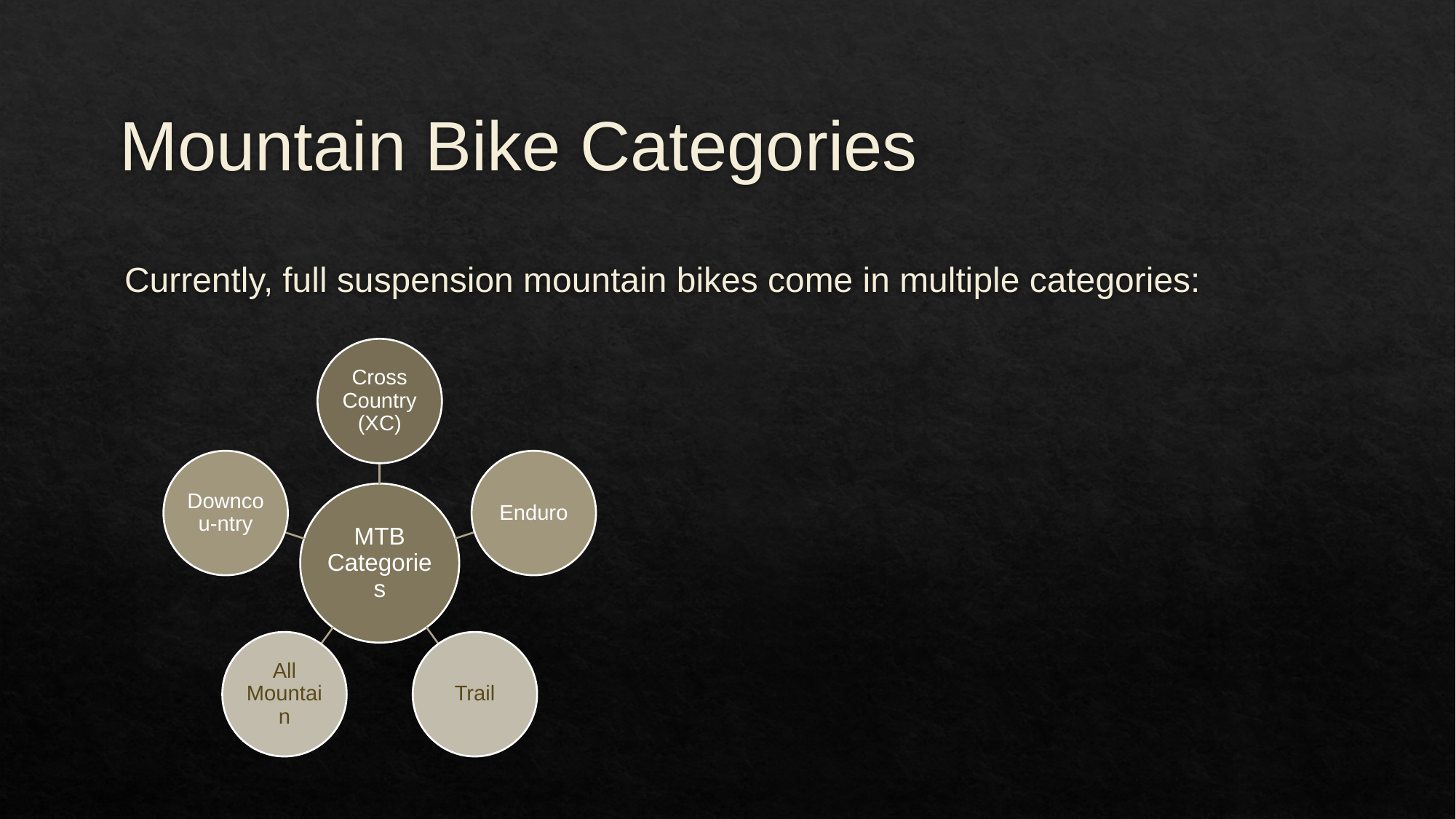

# Mountain Bike Categories
Currently, full suspension mountain bikes come in multiple categories:
Cross Country (XC)
Downcou-ntry
Enduro

MTB Categories

All Mountain
Trail